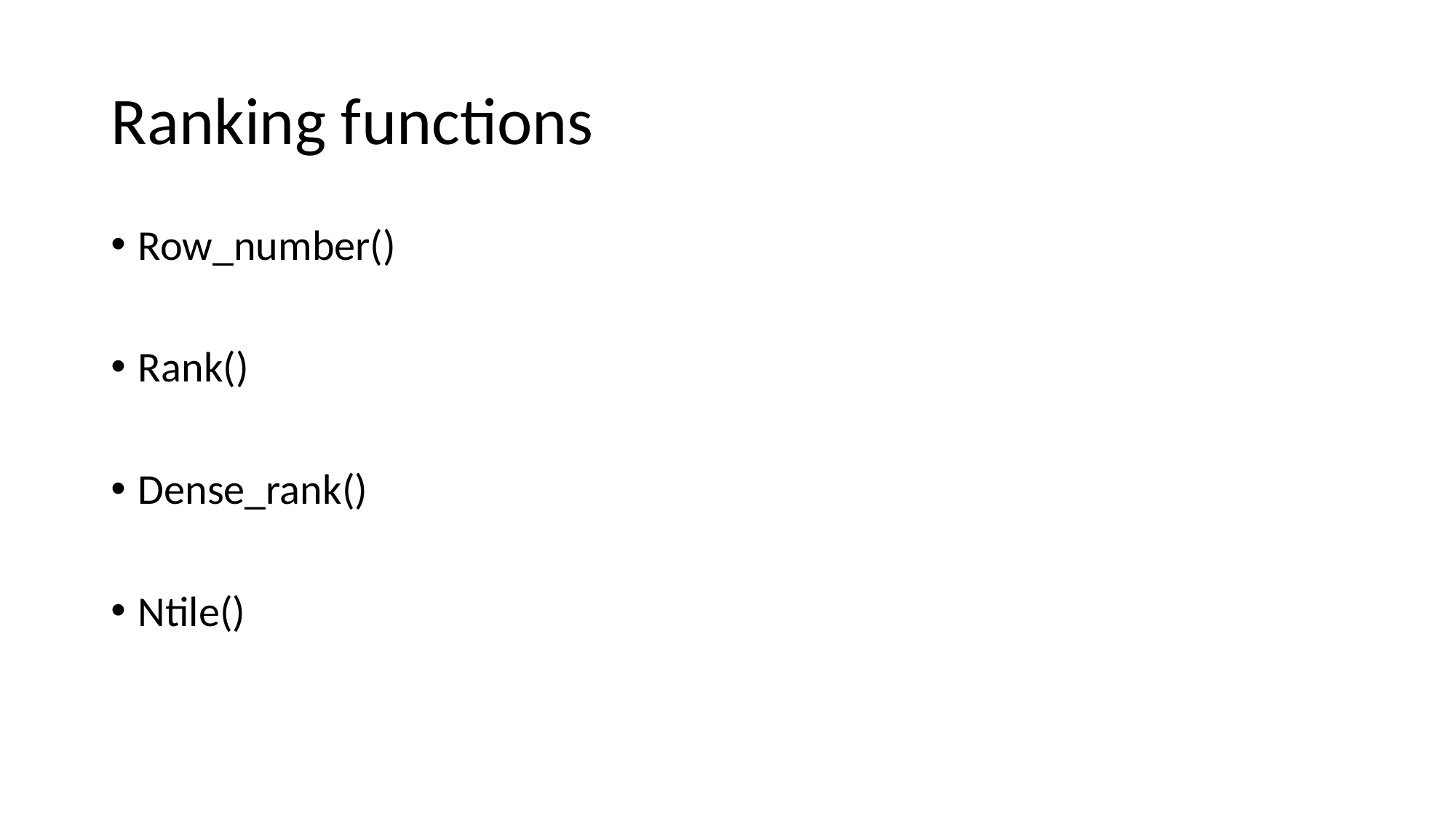

# Ranking functions
Row_number()

Rank()

Dense_rank()

Ntile()